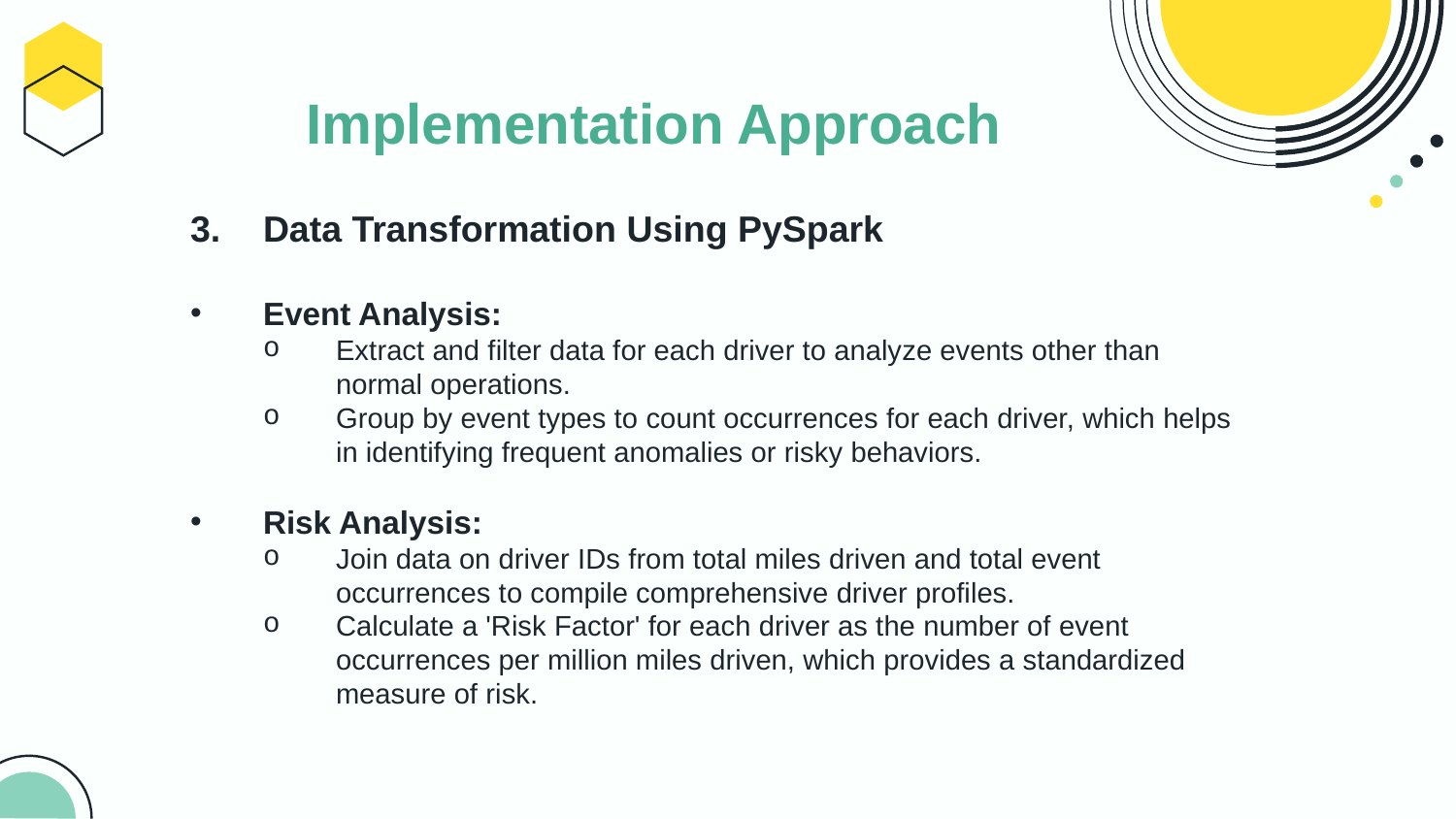

# Implementation Approach

Data Transformation Using PySpark

Event Analysis:
Extract and filter data for each driver to analyze events other than normal operations.
Group by event types to count occurrences for each driver, which helps in identifying frequent anomalies or risky behaviors.

Risk Analysis:
Join data on driver IDs from total miles driven and total event occurrences to compile comprehensive driver profiles.
Calculate a 'Risk Factor' for each driver as the number of event occurrences per million miles driven, which provides a standardized measure of risk.